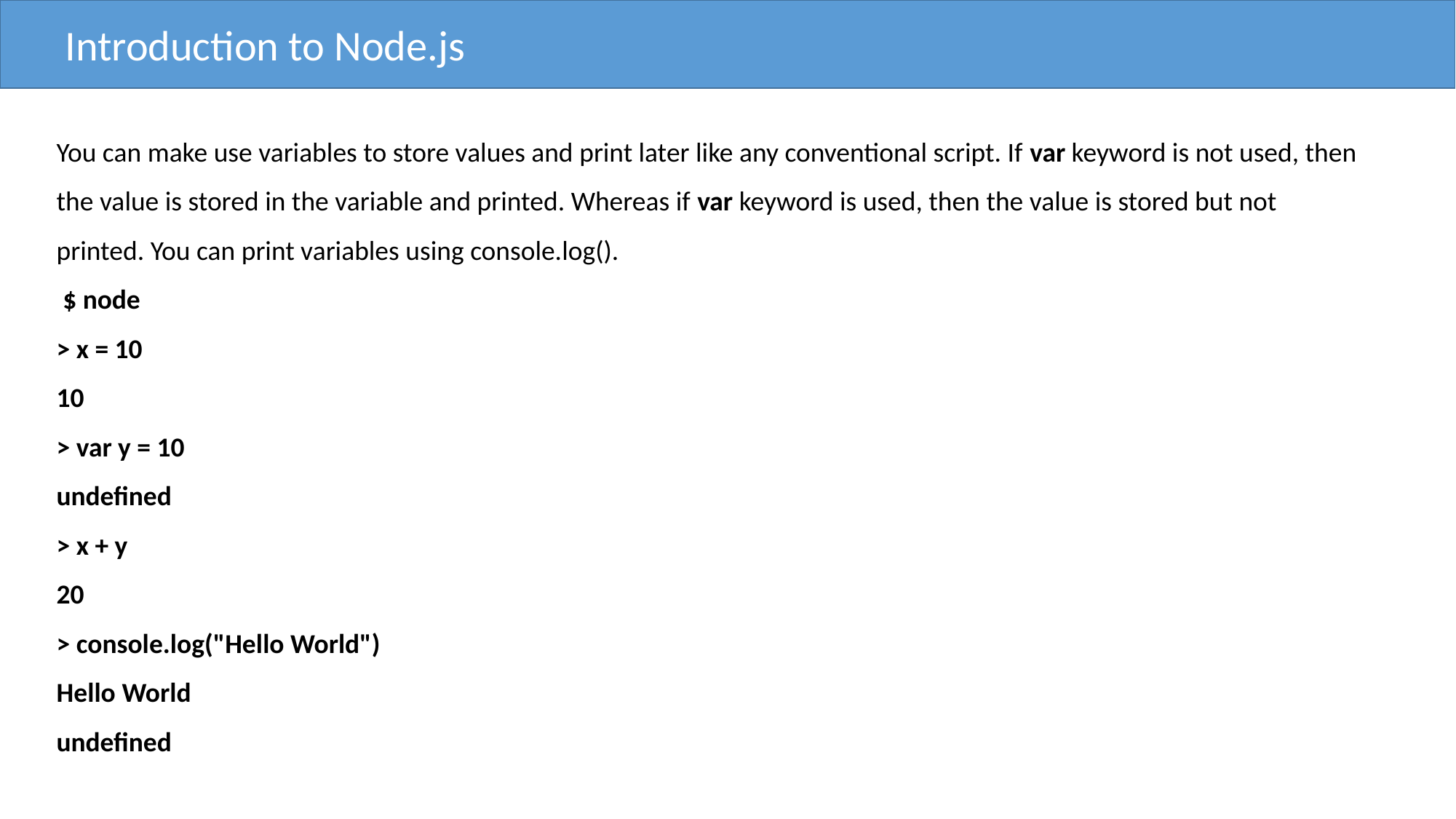

Introduction to Node.js

You can make use variables to store values and print later like any conventional script. If var keyword is not used, then the value is stored in the variable and printed. Whereas if var keyword is used, then the value is stored but not printed. You can print variables using console.log().
 $ node
> x = 10
10
> var y = 10
undefined
> x + y
20
> console.log("Hello World")
Hello World
undefined